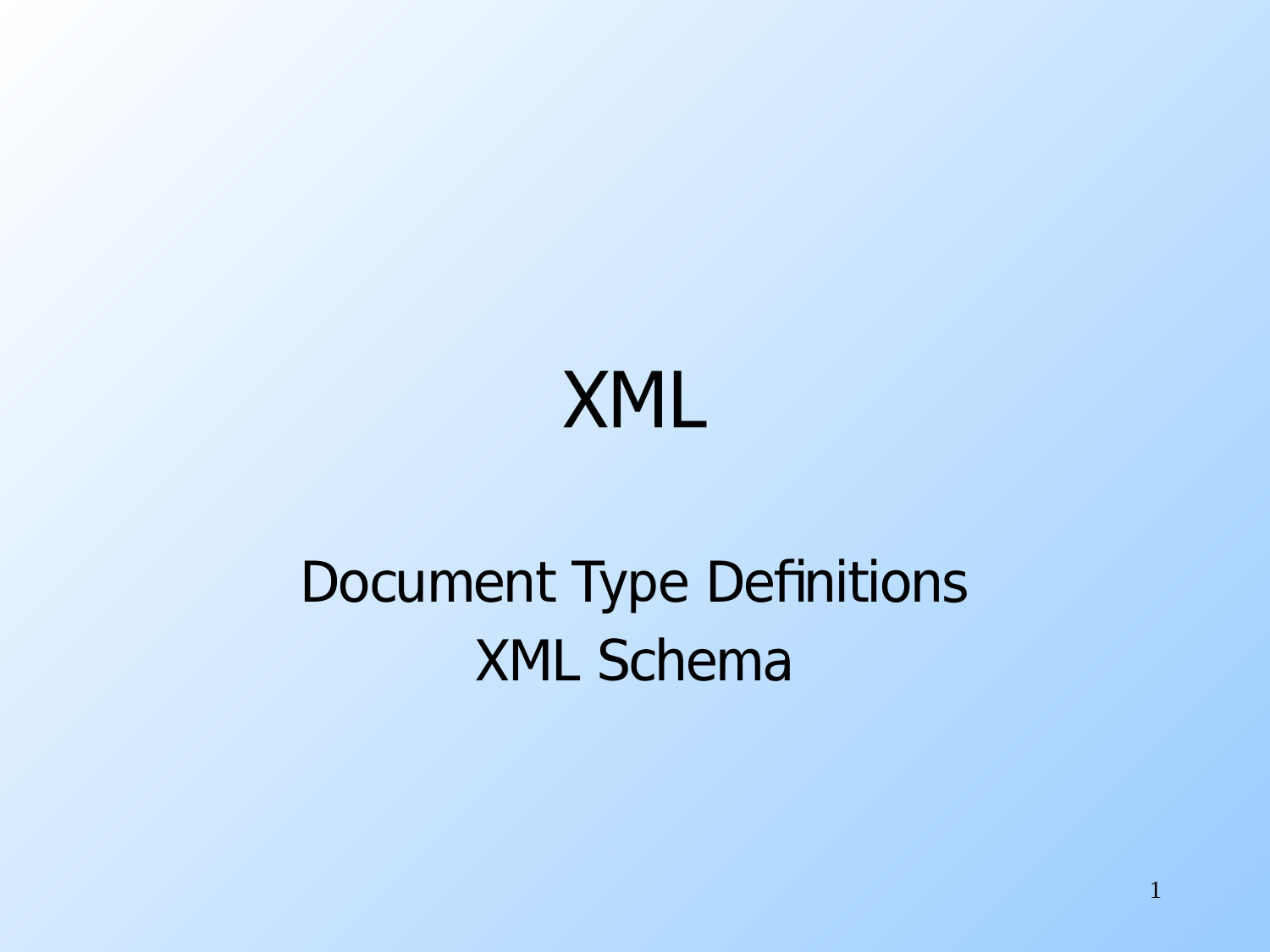

# XML
Document Type Definitions
XML Schema
1